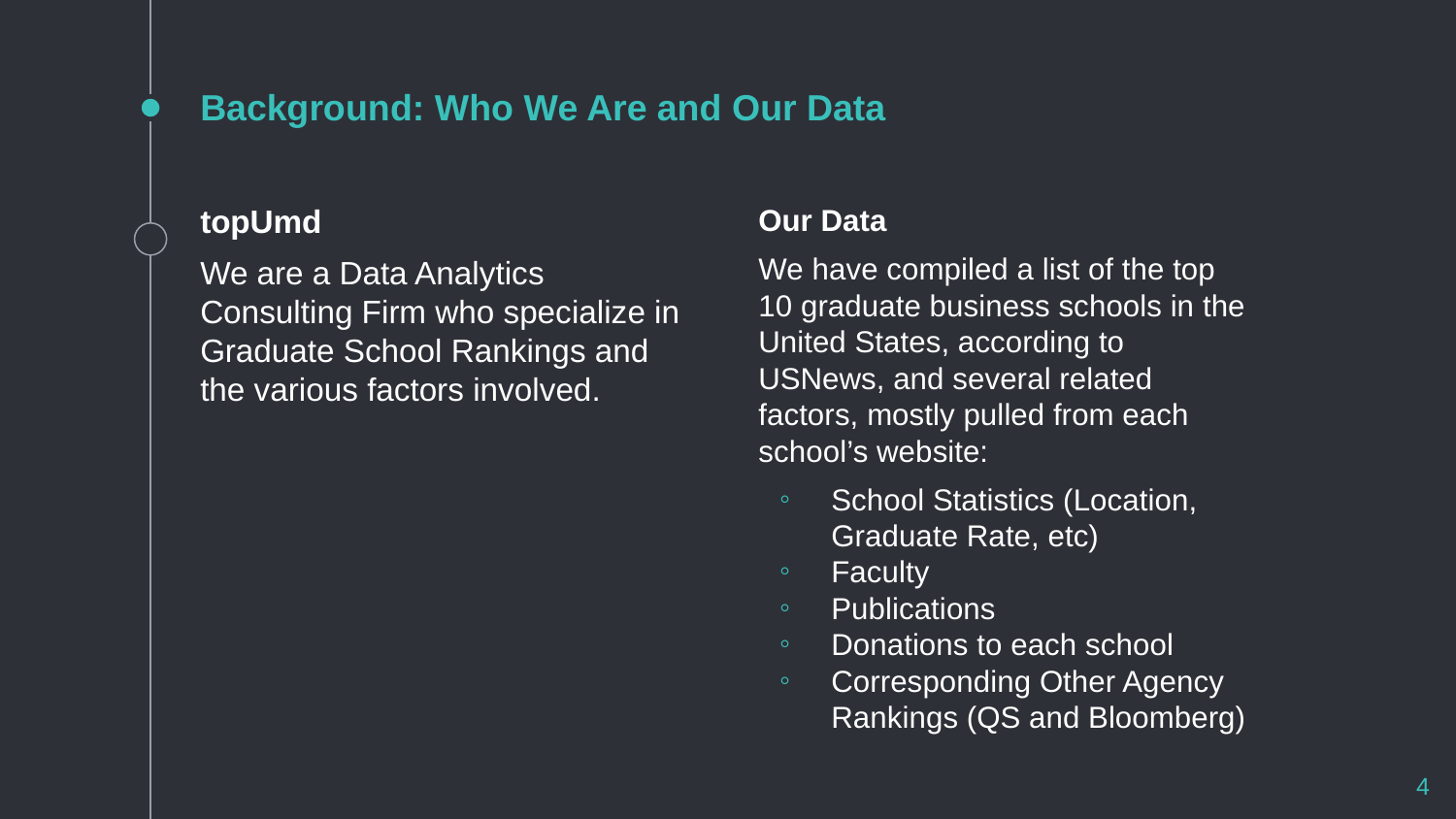

# Background: Who We Are and Our Data
topUmd
We are a Data Analytics Consulting Firm who specialize in Graduate School Rankings and the various factors involved.
Our Data
We have compiled a list of the top 10 graduate business schools in the United States, according to USNews, and several related factors, mostly pulled from each school’s website:
School Statistics (Location, Graduate Rate, etc)
Faculty
Publications
Donations to each school
Corresponding Other Agency Rankings (QS and Bloomberg)
4